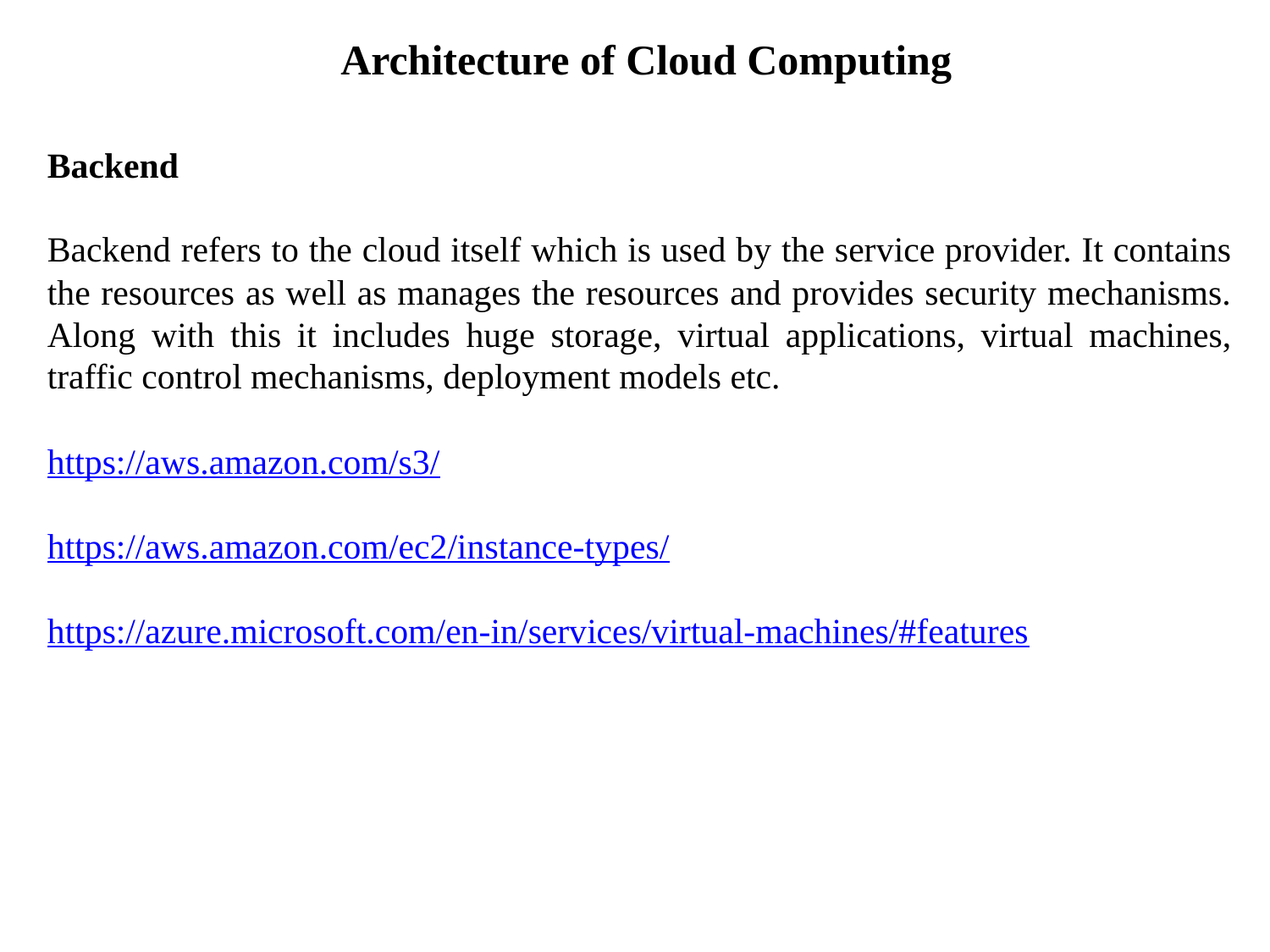

Architecture of Cloud Computing
Backend
 
Backend refers to the cloud itself which is used by the service provider. It contains the resources as well as manages the resources and provides security mechanisms. Along with this it includes huge storage, virtual applications, virtual machines, traffic control mechanisms, deployment models etc.

https://aws.amazon.com/s3/

https://aws.amazon.com/ec2/instance-types/

https://azure.microsoft.com/en-in/services/virtual-machines/#features